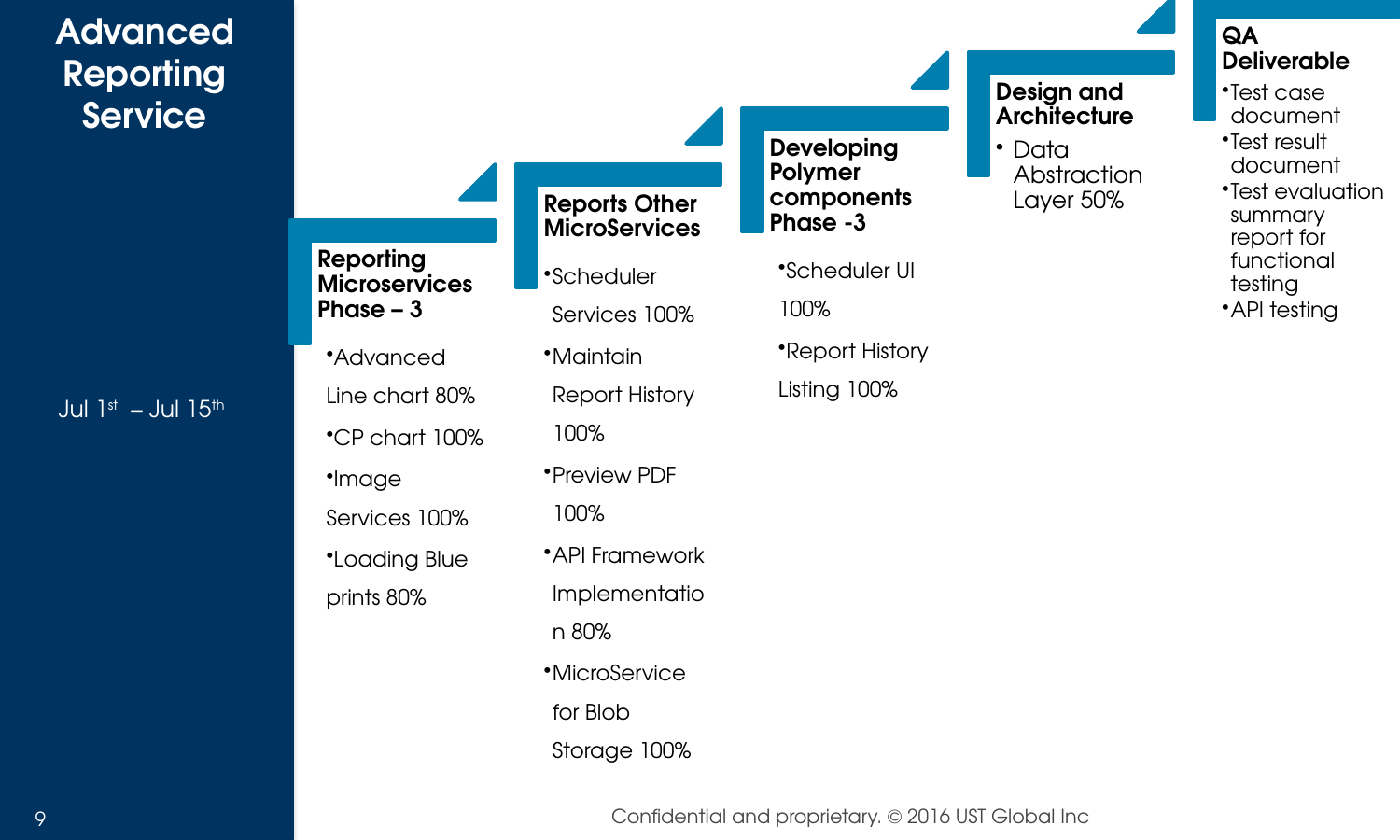

# Advanced Reporting Service
Reporting Microservices Phase – 3
Advanced Line chart 80%
CP chart 100%
Image Services 100%
Loading Blue prints 80%
Reports Other MicroServices
Scheduler Services 100%
Maintain Report History 100%
Preview PDF 100%
API Framework Implementation 80%
MicroService for Blob Storage 100%
Developing Polymer components Phase -3
Scheduler UI 100%
Report History Listing 100%
Design and Architecture
Data Abstraction Layer 50%
QA Deliverable
Test case document
Test result document
Test evaluation summary report for functional testing
API testing
Jul 1st  – Jul 15th
9